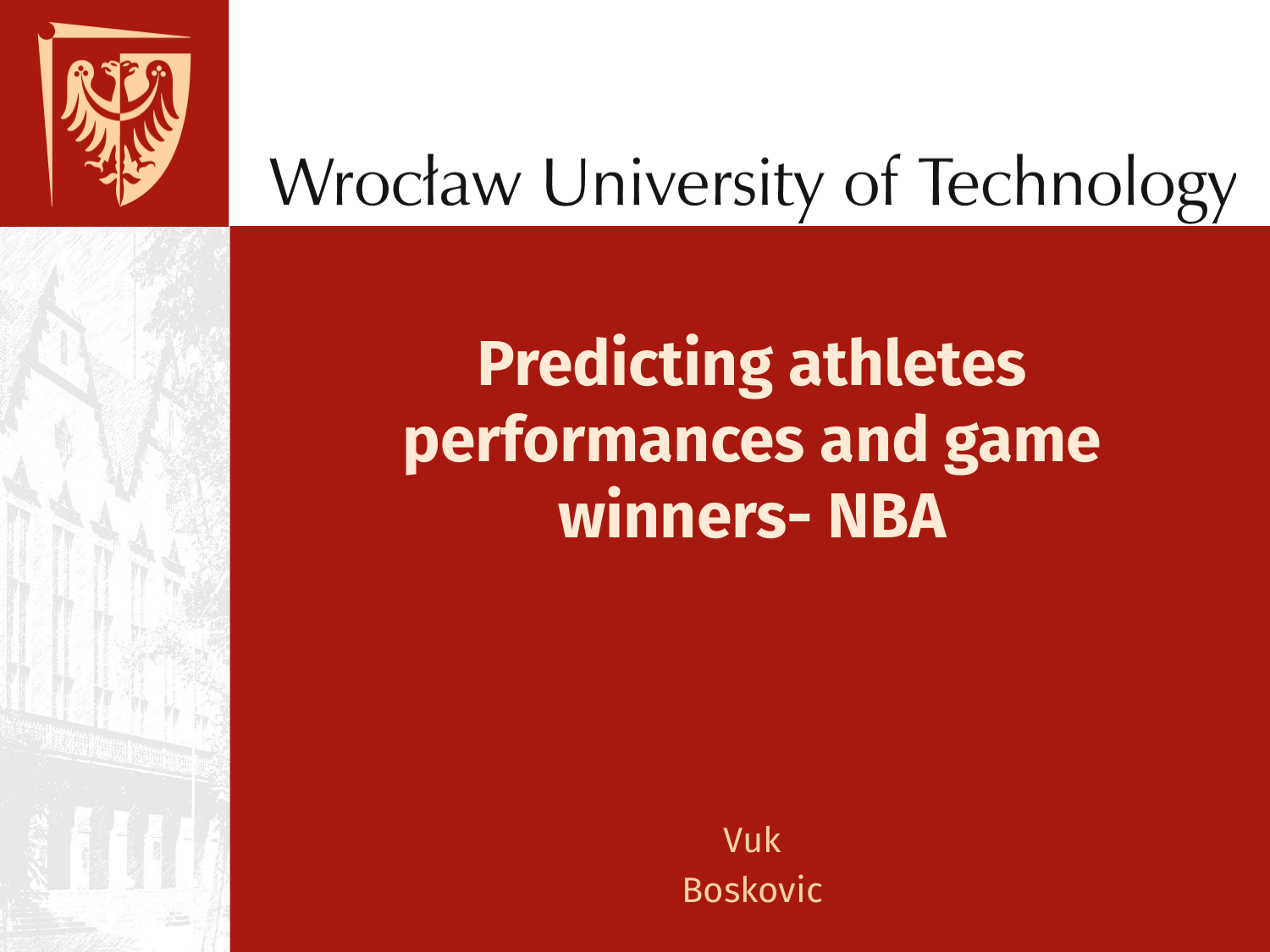

Predicting athletes performances and game winners- NBA
Vuk
Boskovic